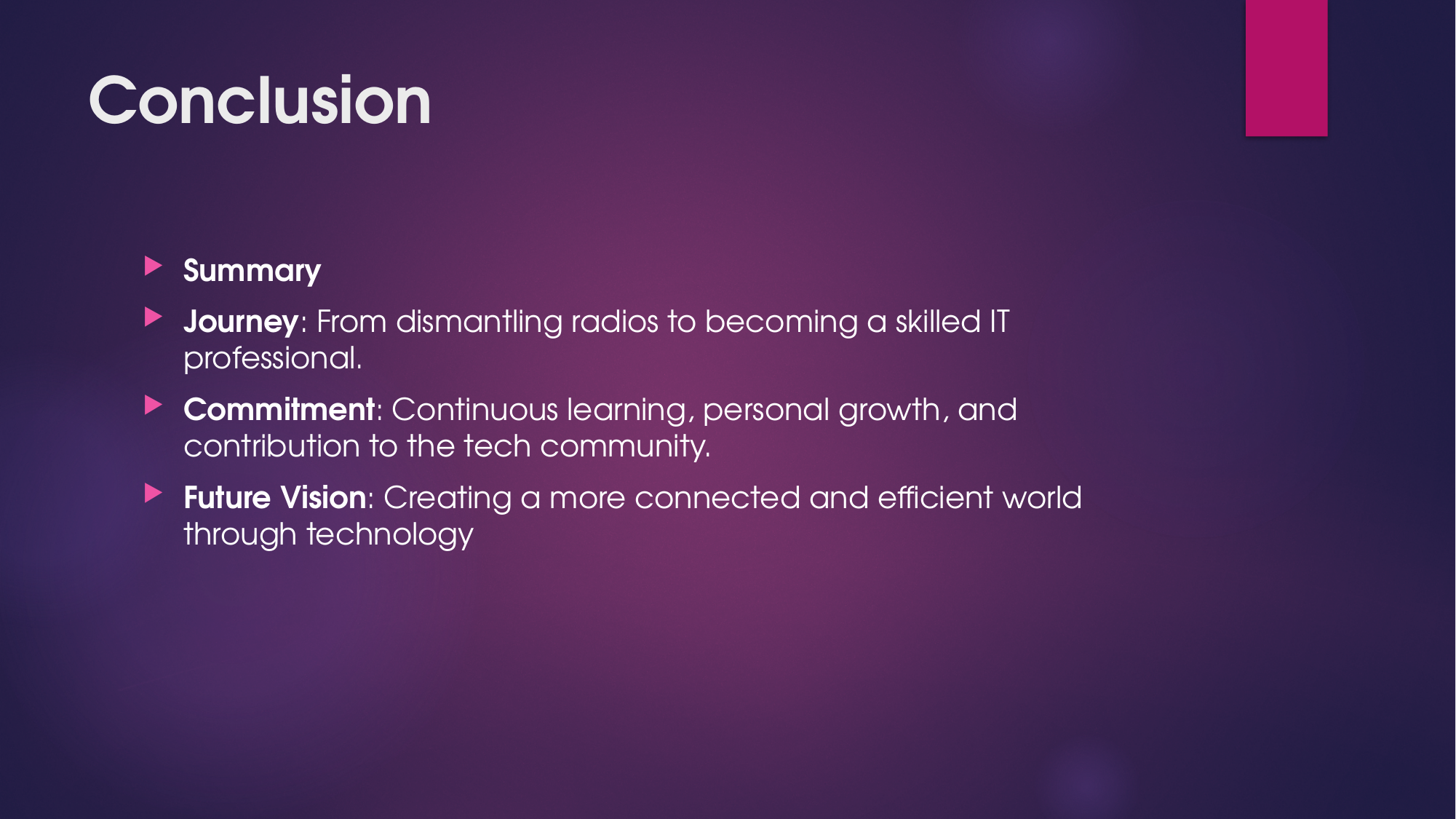

# Conclusion
Summary
Journey: From dismantling radios to becoming a skilled IT professional.
Commitment: Continuous learning, personal growth, and contribution to the tech community.
Future Vision: Creating a more connected and efficient world through technology